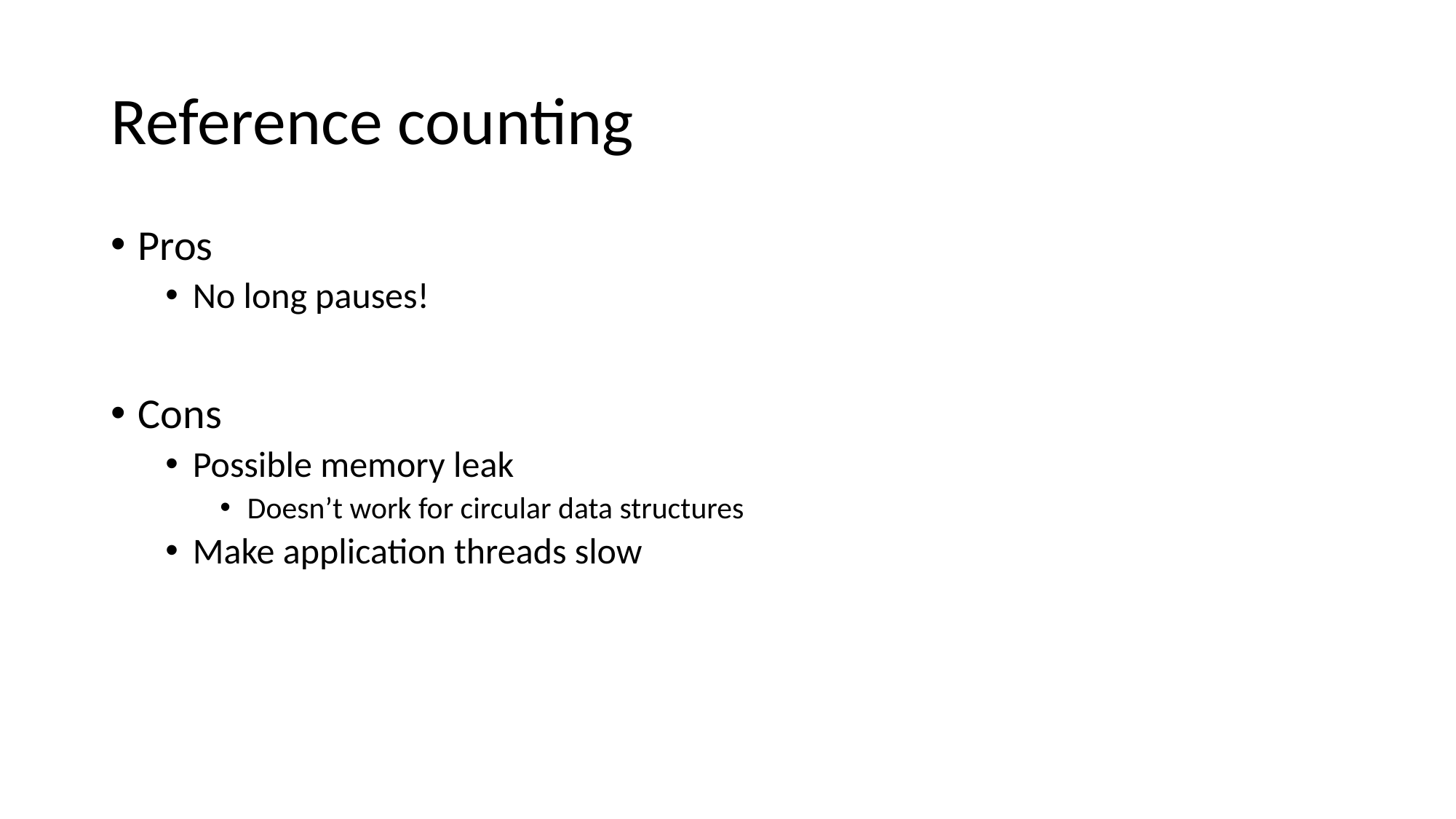

# Reference counting
Pros
No long pauses!

Cons
Possible memory leak
Doesn’t work for circular data structures
Make application threads slow